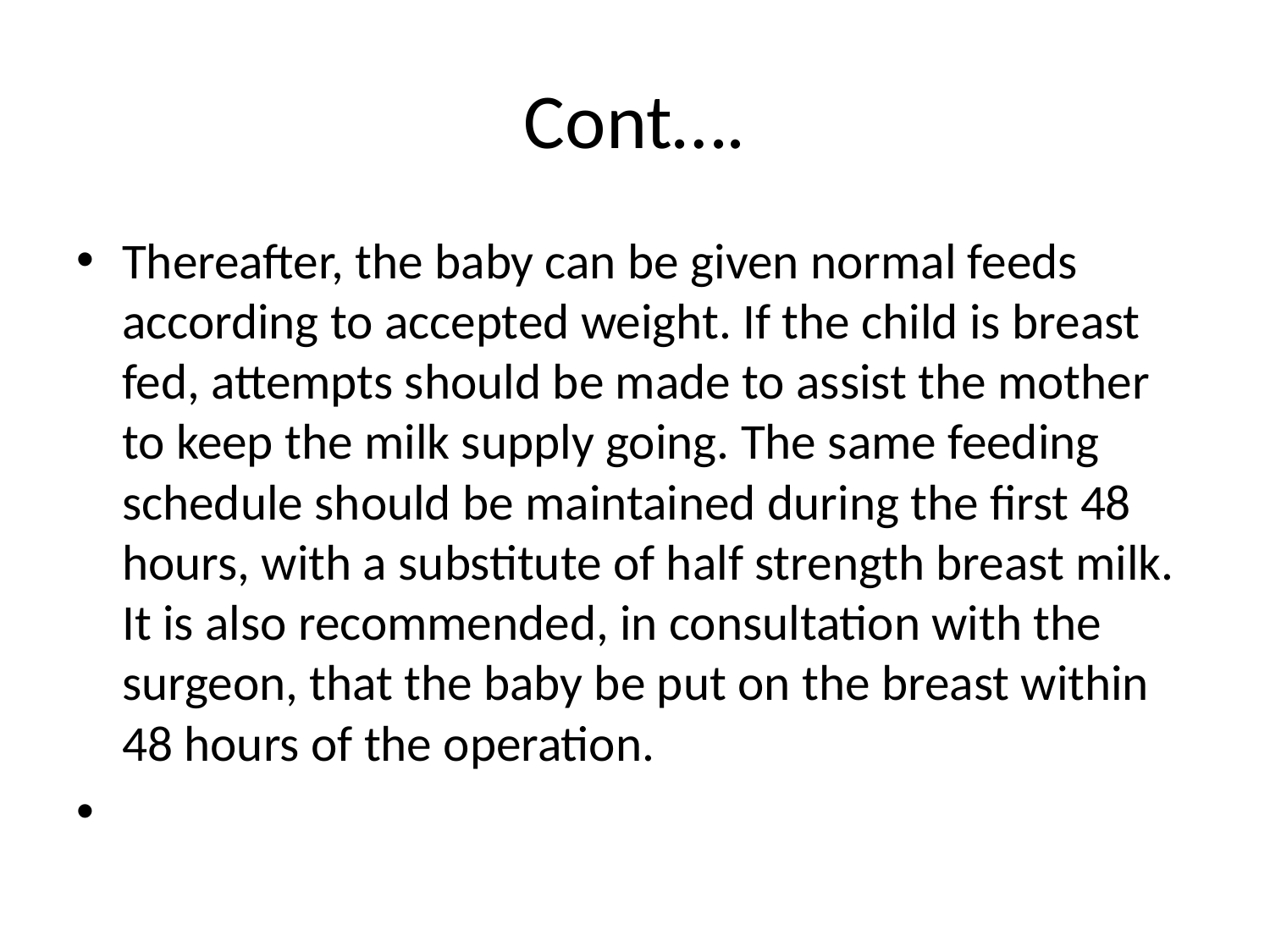

# Cont….
Thereafter, the baby can be given normal feeds according to accepted weight. If the child is breast fed, attempts should be made to assist the mother to keep the milk supply going. The same feeding schedule should be maintained during the first 48 hours, with a substitute of half strength breast milk. It is also recommended, in consultation with the surgeon, that the baby be put on the breast within 48 hours of the operation.